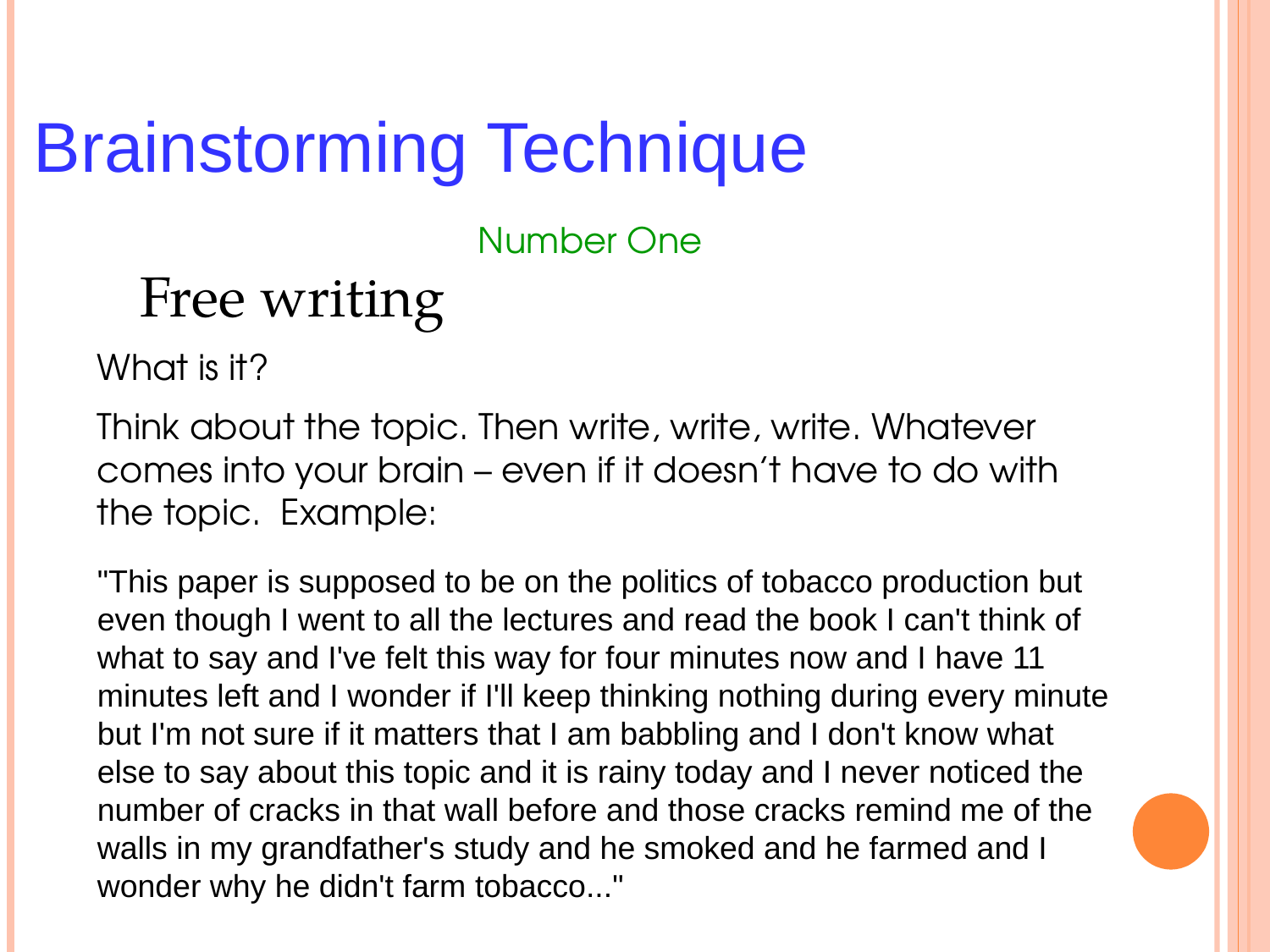

Brainstorming Technique
Number One
Free writing
What is it?
Think about the topic. Then write, write, write. Whatever comes into your brain – even if it doesn’t have to do with the topic.  Example:
"This paper is supposed to be on the politics of tobacco production but even though I went to all the lectures and read the book I can't think of what to say and I've felt this way for four minutes now and I have 11 minutes left and I wonder if I'll keep thinking nothing during every minute but I'm not sure if it matters that I am babbling and I don't know what else to say about this topic and it is rainy today and I never noticed the number of cracks in that wall before and those cracks remind me of the walls in my grandfather's study and he smoked and he farmed and I wonder why he didn't farm tobacco..."